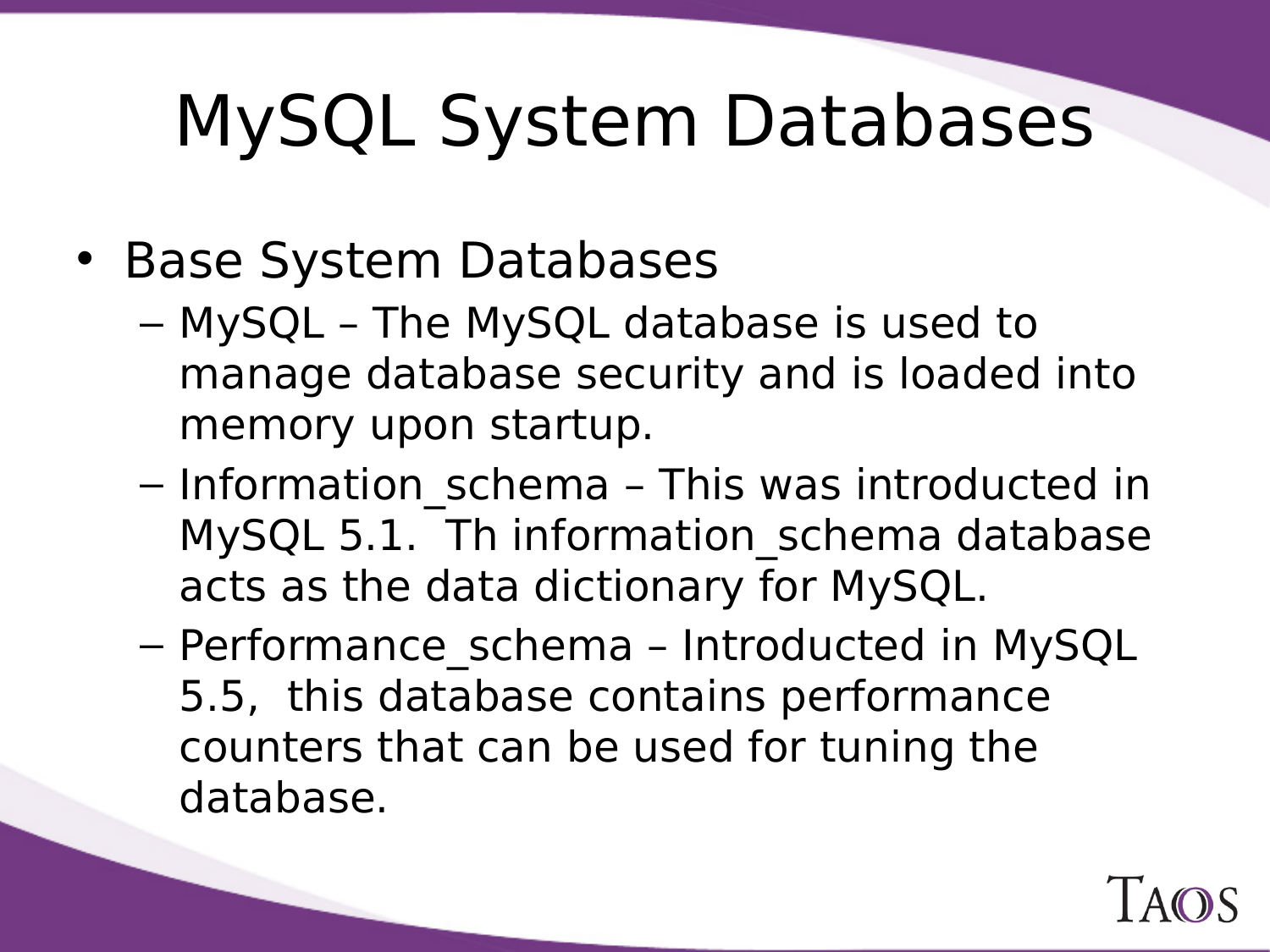

# MySQL System Databases
Base System Databases
MySQL – The MySQL database is used to manage database security and is loaded into memory upon startup.
Information_schema – This was introducted in MySQL 5.1.  Th information_schema database acts as the data dictionary for MySQL.
Performance_schema – Introducted in MySQL 5.5,  this database contains performance counters that can be used for tuning the database.